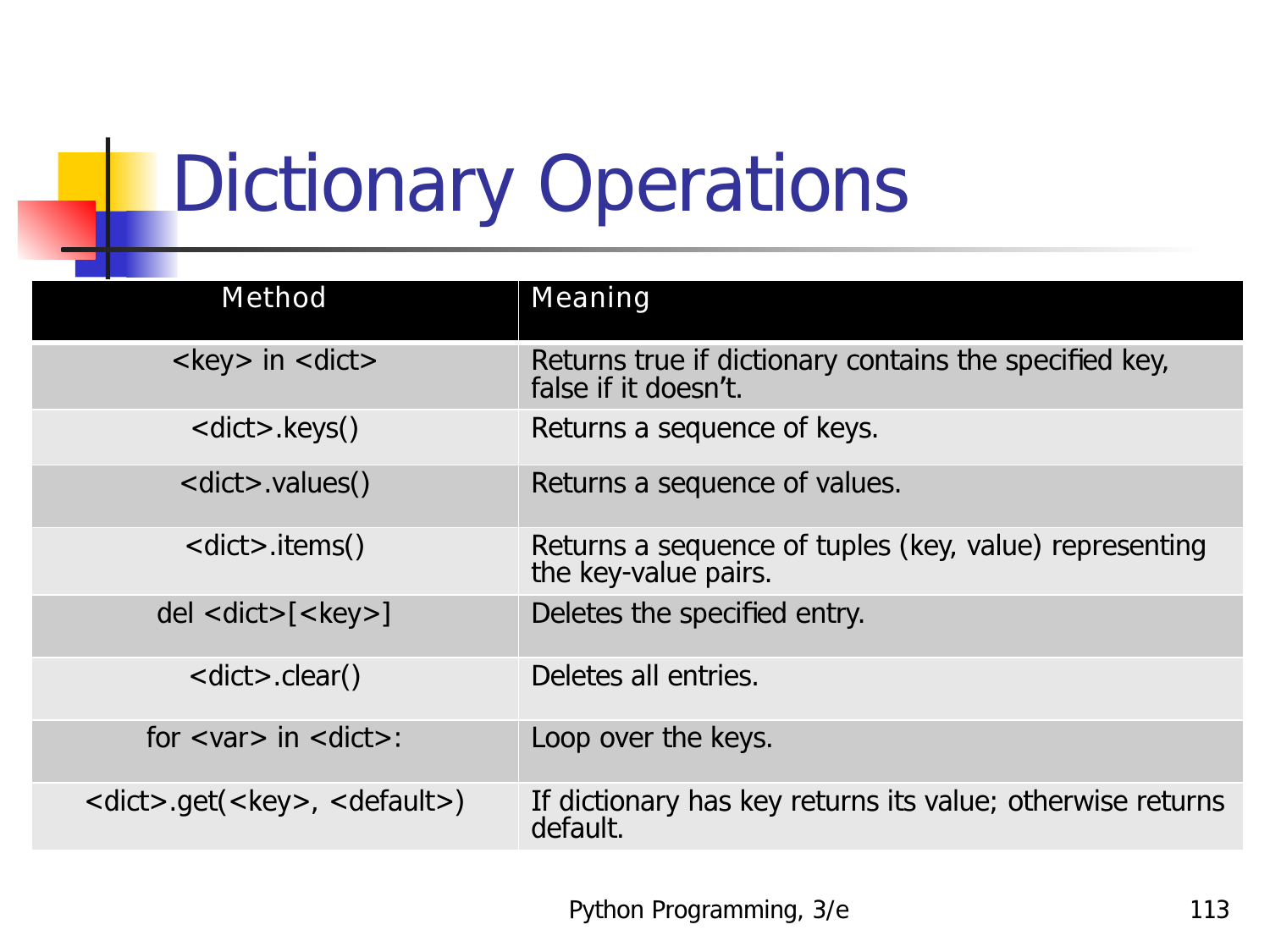

# Dictionary Operations
| Method | Meaning |
| --- | --- |
| <key> in <dict> | Returns true if dictionary contains the specified key, false if it doesn’t. |
| <dict>.keys() | Returns a sequence of keys. |
| <dict>.values() | Returns a sequence of values. |
| <dict>.items() | Returns a sequence of tuples (key, value) representing the key-value pairs. |
| del <dict>[<key>] | Deletes the specified entry. |
| <dict>.clear() | Deletes all entries. |
| for <var> in <dict>: | Loop over the keys. |
| <dict>.get(<key>, <default>) | If dictionary has key returns its value; otherwise returns default. |

Python Programming, 3/e
113